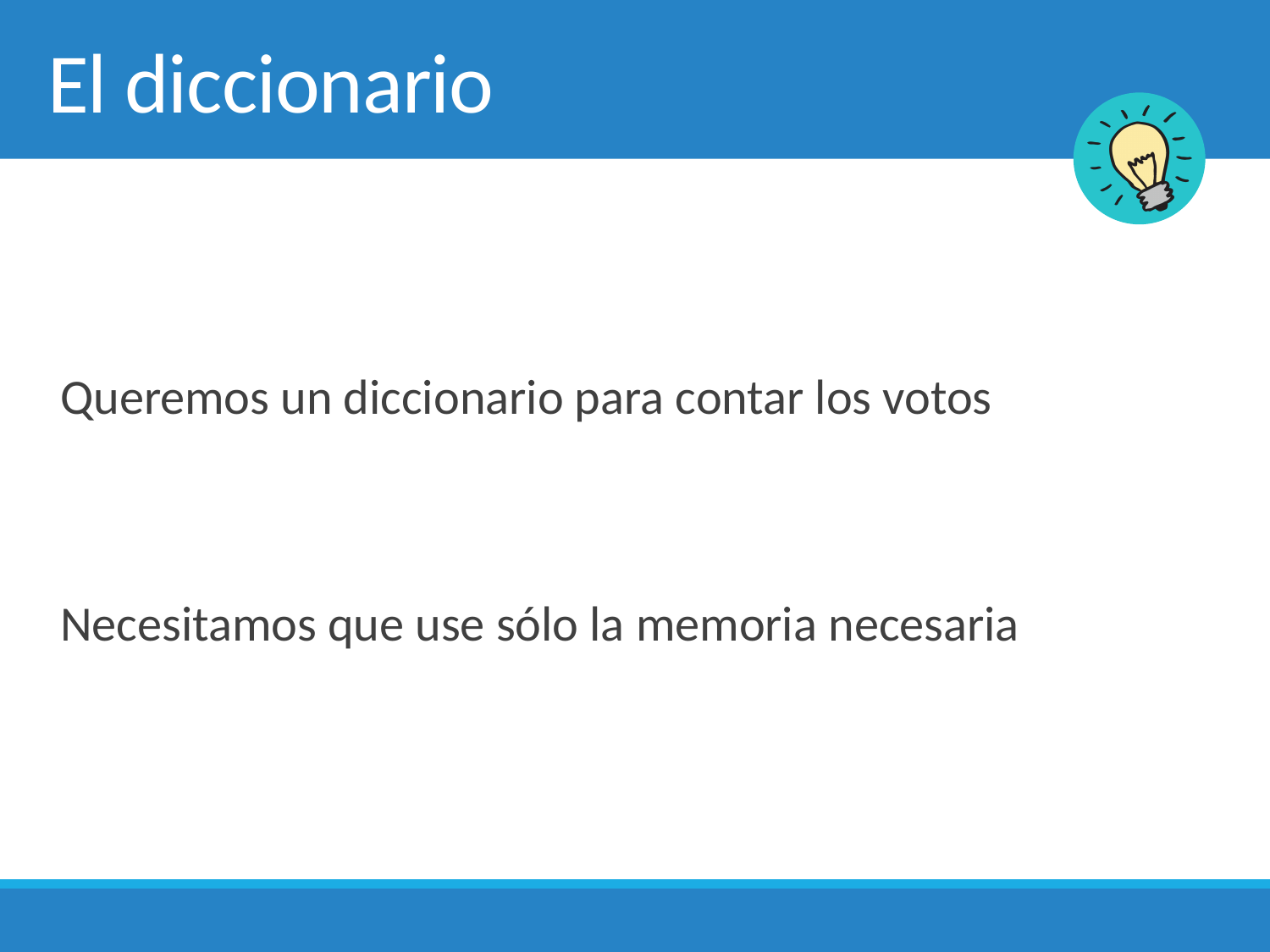

# El diccionario
Queremos un diccionario para contar los votos

Necesitamos que use sólo la memoria necesaria